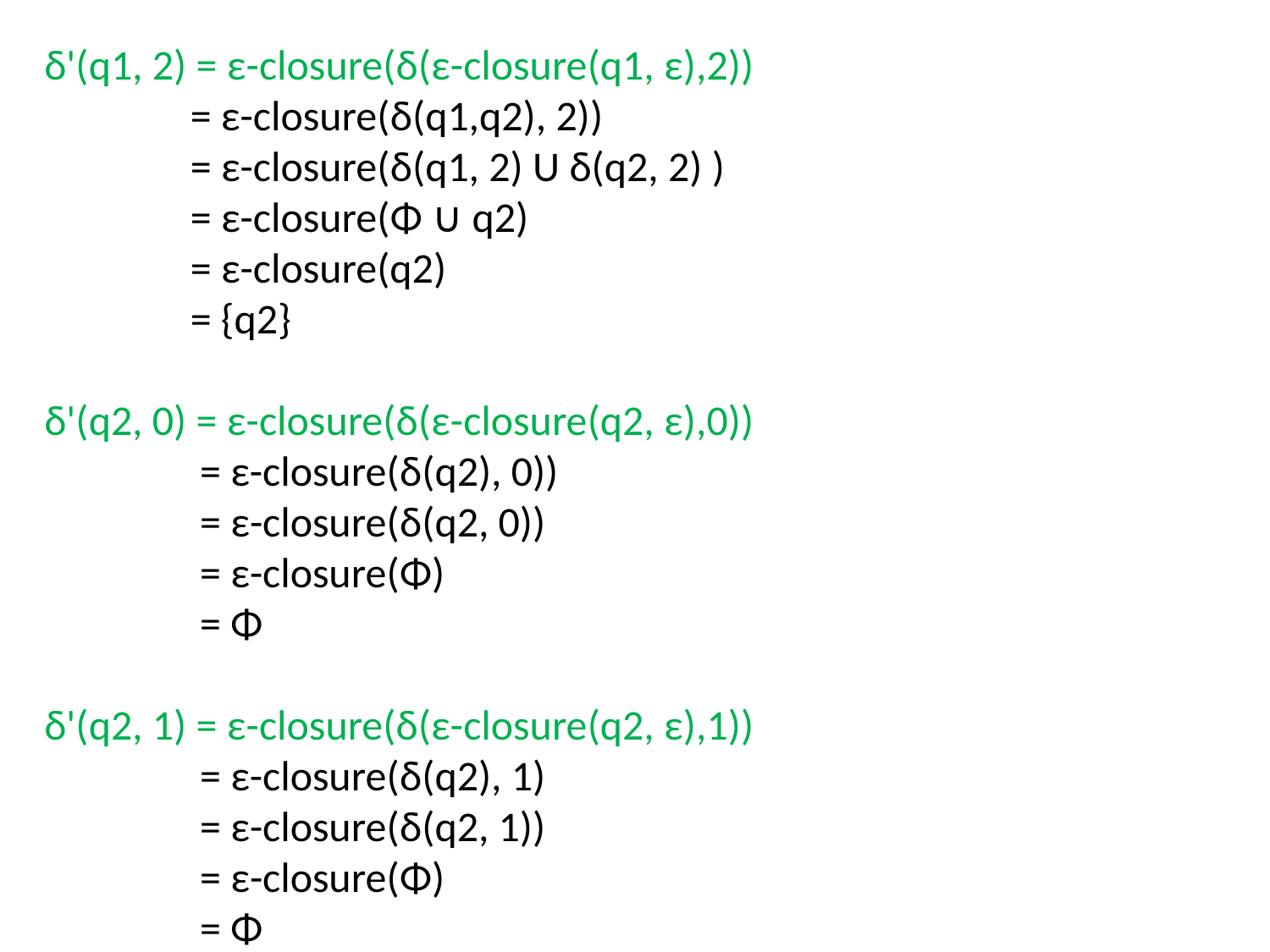

δ'(q1, 2) = ε-closure(δ(ε-closure(q1, ε),2))
	  = ε-closure(δ(q1,q2), 2))
	  = ε-closure(δ(q1, 2) U δ(q2, 2) )
	  = ε-closure(Φ ∪ q2)
	  = ε-closure(q2)
	  = {q2}

δ'(q2, 0) = ε-closure(δ(ε-closure(q2, ε),0))
	   = ε-closure(δ(q2), 0))
	   = ε-closure(δ(q2, 0))
	   = ε-closure(Φ)
	   = Φ

δ'(q2, 1) = ε-closure(δ(ε-closure(q2, ε),1))
	   = ε-closure(δ(q2), 1)
	   = ε-closure(δ(q2, 1))
	   = ε-closure(Φ)
	   = Φ